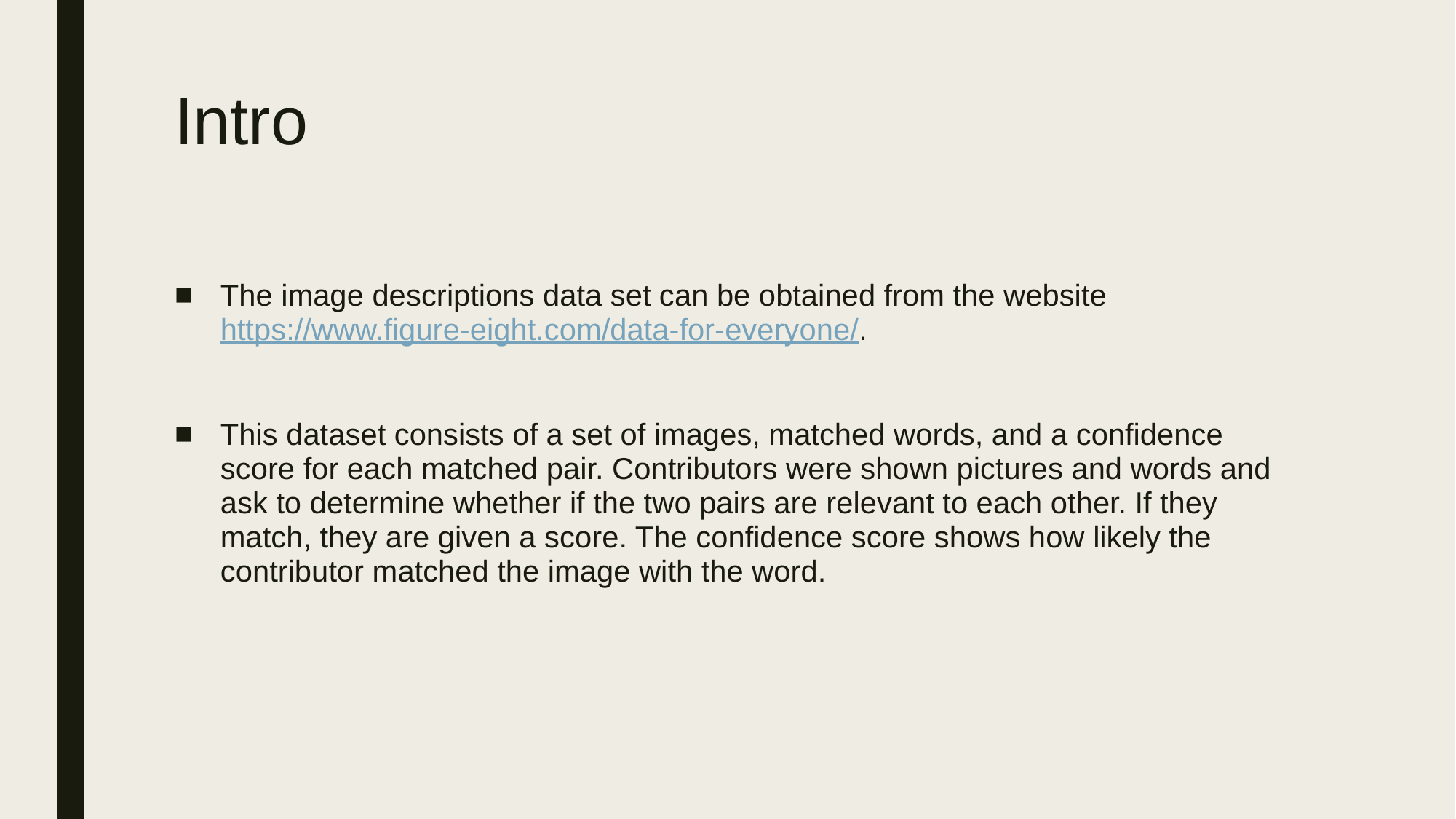

# Intro
The image descriptions data set can be obtained from the website https://www.figure-eight.com/data-for-everyone/.

This dataset consists of a set of images, matched words, and a confidence score for each matched pair. Contributors were shown pictures and words and ask to determine whether if the two pairs are relevant to each other. If they match, they are given a score. The confidence score shows how likely the contributor matched the image with the word.